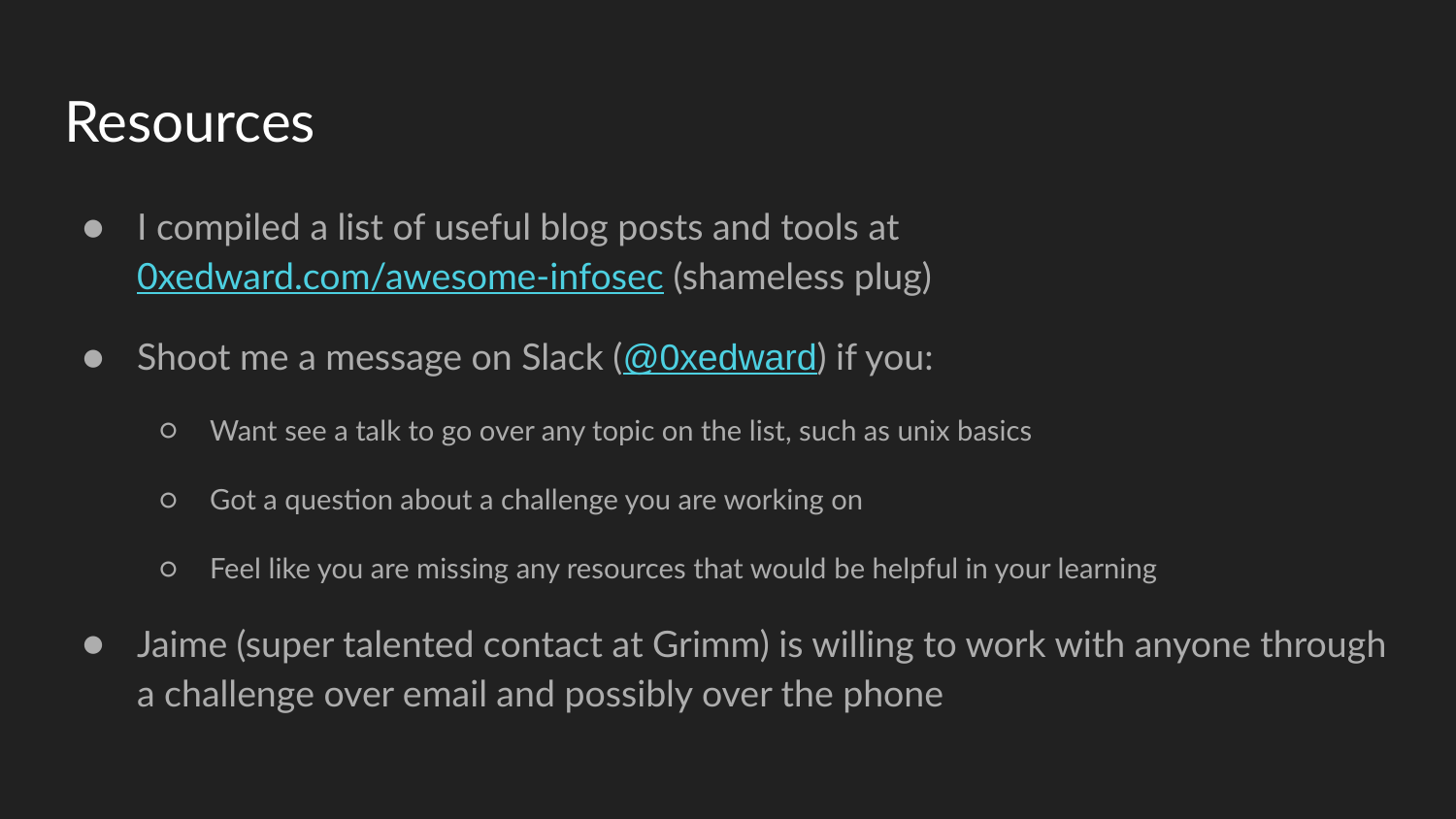

# Resources
I compiled a list of useful blog posts and tools at 0xedward.com/awesome-infosec (shameless plug)
Shoot me a message on Slack (@0xedward) if you:
Want see a talk to go over any topic on the list, such as unix basics
Got a question about a challenge you are working on
Feel like you are missing any resources that would be helpful in your learning
Jaime (super talented contact at Grimm) is willing to work with anyone through a challenge over email and possibly over the phone